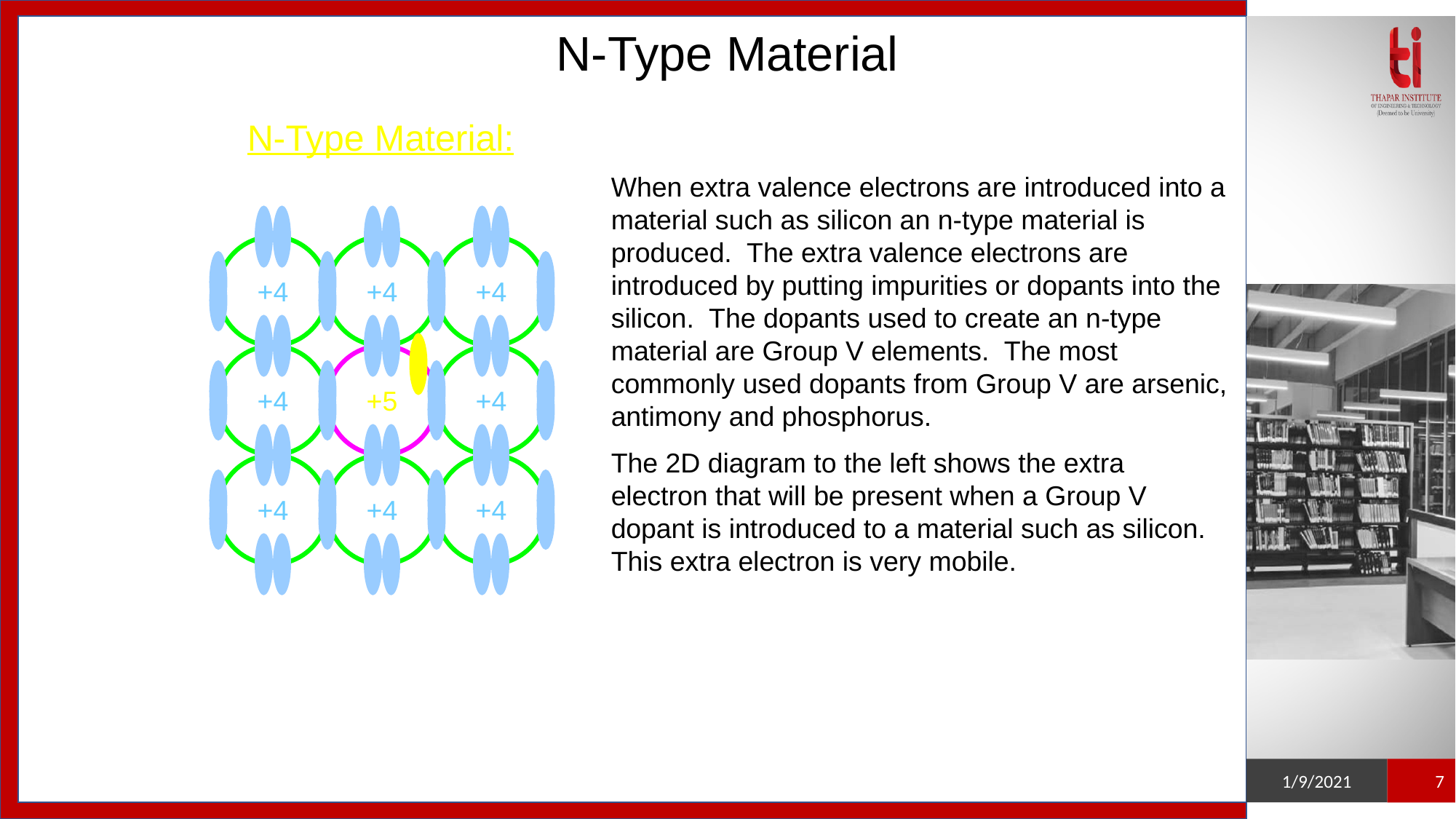

N-Type Material
N-Type Material:
When extra valence electrons are introduced into a material such as silicon an n-type material is produced.  The extra valence electrons are introduced by putting impurities or dopants into the silicon.  The dopants used to create an n-type material are Group V elements.  The most commonly used dopants from Group V are arsenic, antimony and phosphorus.
The 2D diagram to the left shows the extra electron that will be present when a Group V dopant is introduced to a material such as silicon.  This extra electron is very mobile.

+4
+4
+4

+4
+5
+4

+4
+4
+4

1/9/2021
7